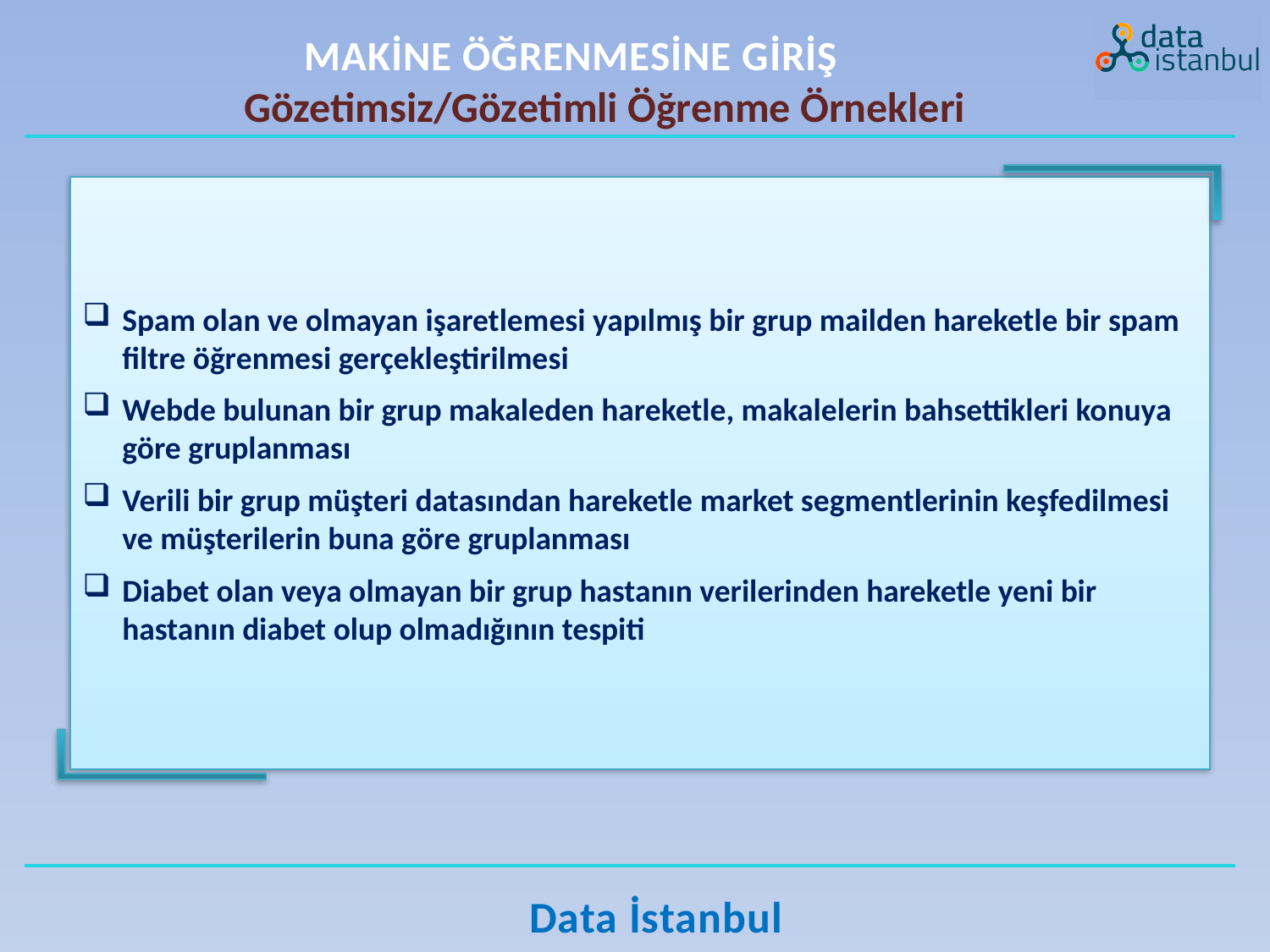

MAKİNE ÖĞRENMESİNE GİRİŞ
Gözetimsiz/Gözetimli Öğrenme Örnekleri

Spam olan ve olmayan işaretlemesi yapılmış bir grup mailden hareketle bir spam filtre öğrenmesi gerçekleştirilmesi
Webde bulunan bir grup makaleden hareketle, makalelerin bahsettikleri konuya göre gruplanması
Verili bir grup müşteri datasından hareketle market segmentlerinin keşfedilmesi ve müşterilerin buna göre gruplanması
Diabet olan veya olmayan bir grup hastanın verilerinden hareketle yeni bir hastanın diabet olup olmadığının tespiti